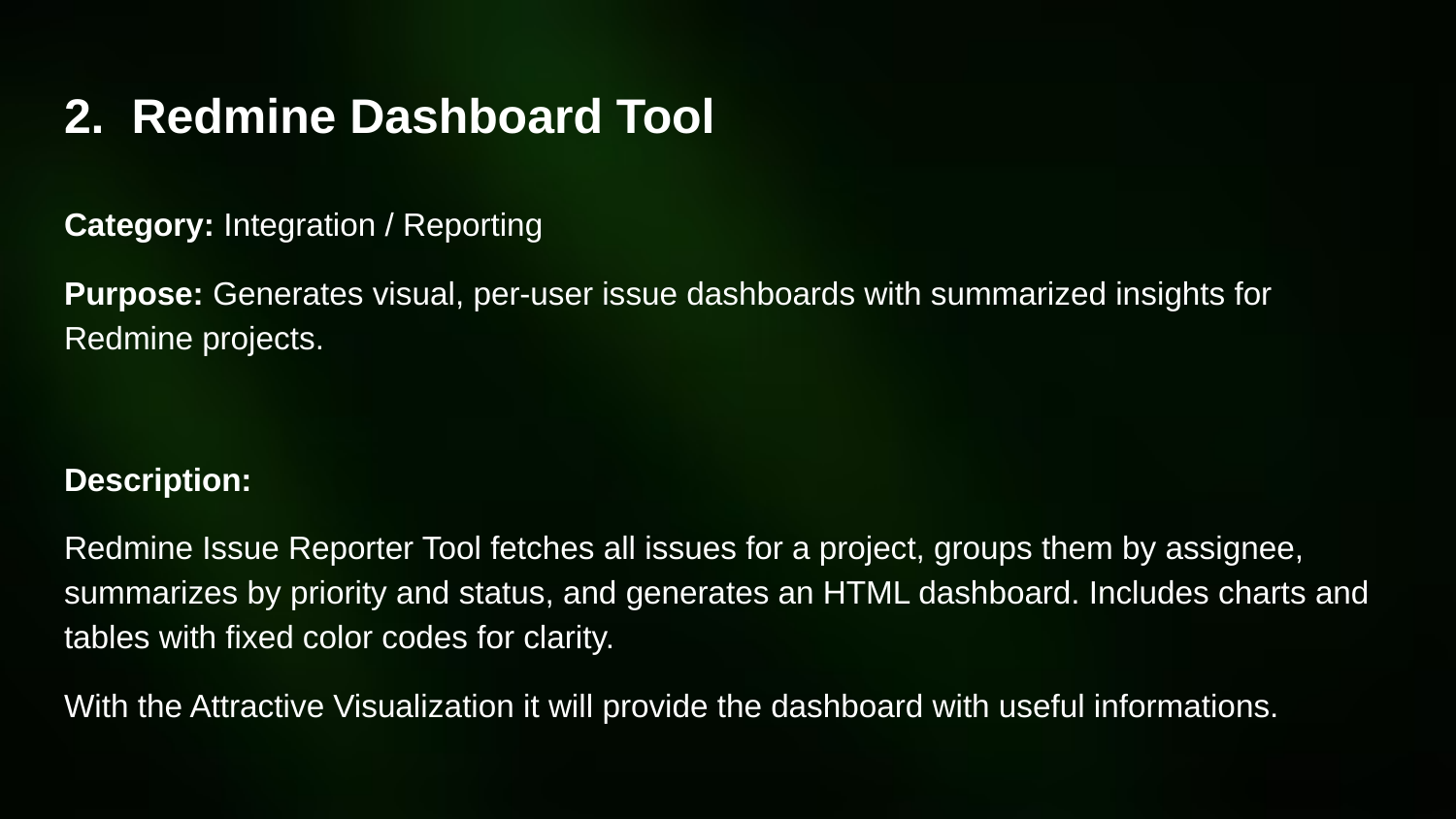

# 2.  Redmine Dashboard Tool
Category: Integration / Reporting
Purpose: Generates visual, per-user issue dashboards with summarized insights for Redmine projects.

Description:
Redmine Issue Reporter Tool fetches all issues for a project, groups them by assignee, summarizes by priority and status, and generates an HTML dashboard. Includes charts and tables with fixed color codes for clarity.
With the Attractive Visualization it will provide the dashboard with useful informations.